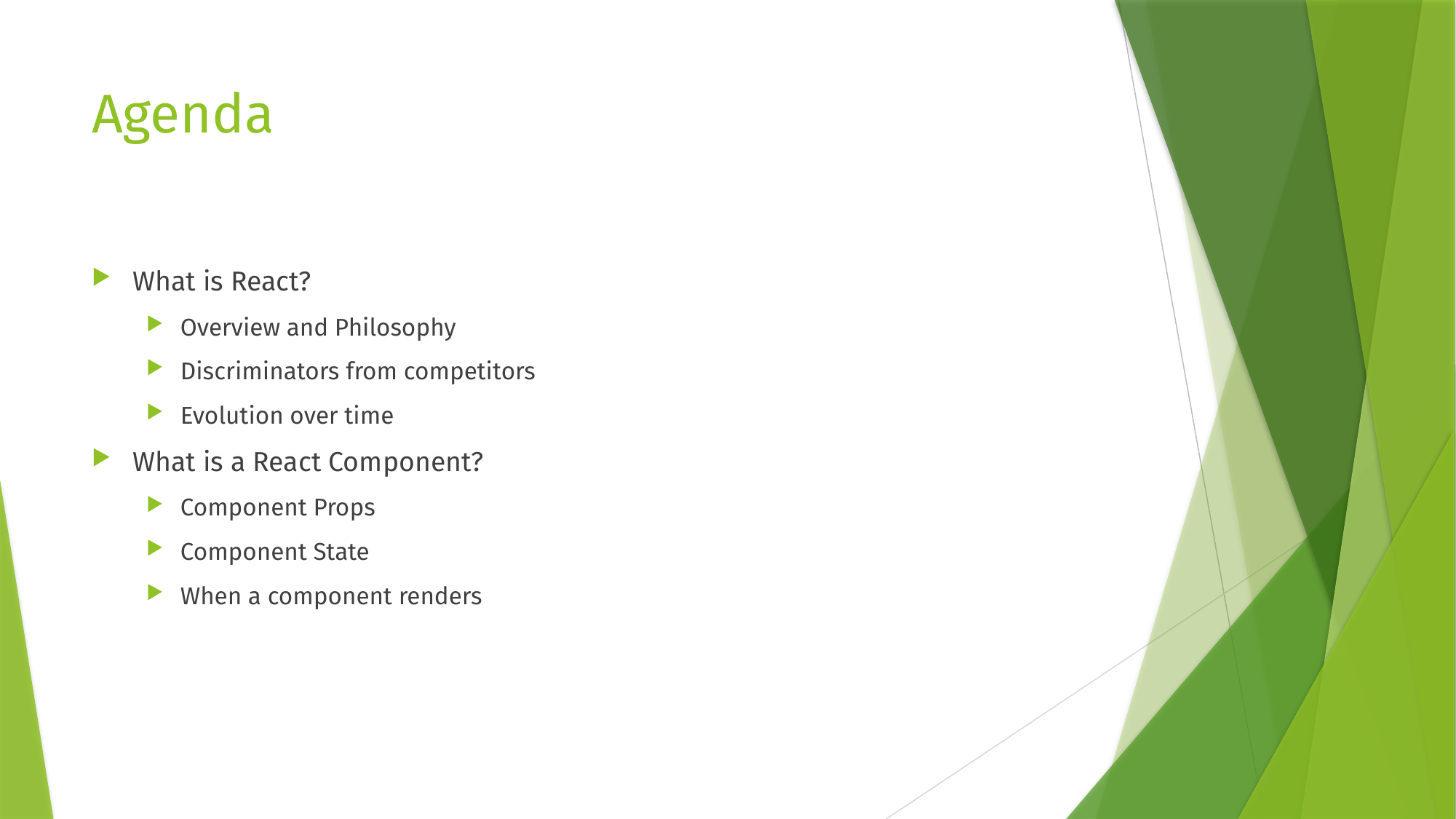

# Agenda
What is React?
Overview and Philosophy
Discriminators from competitors
Evolution over time
What is a React Component?
Component Props
Component State
When a component renders